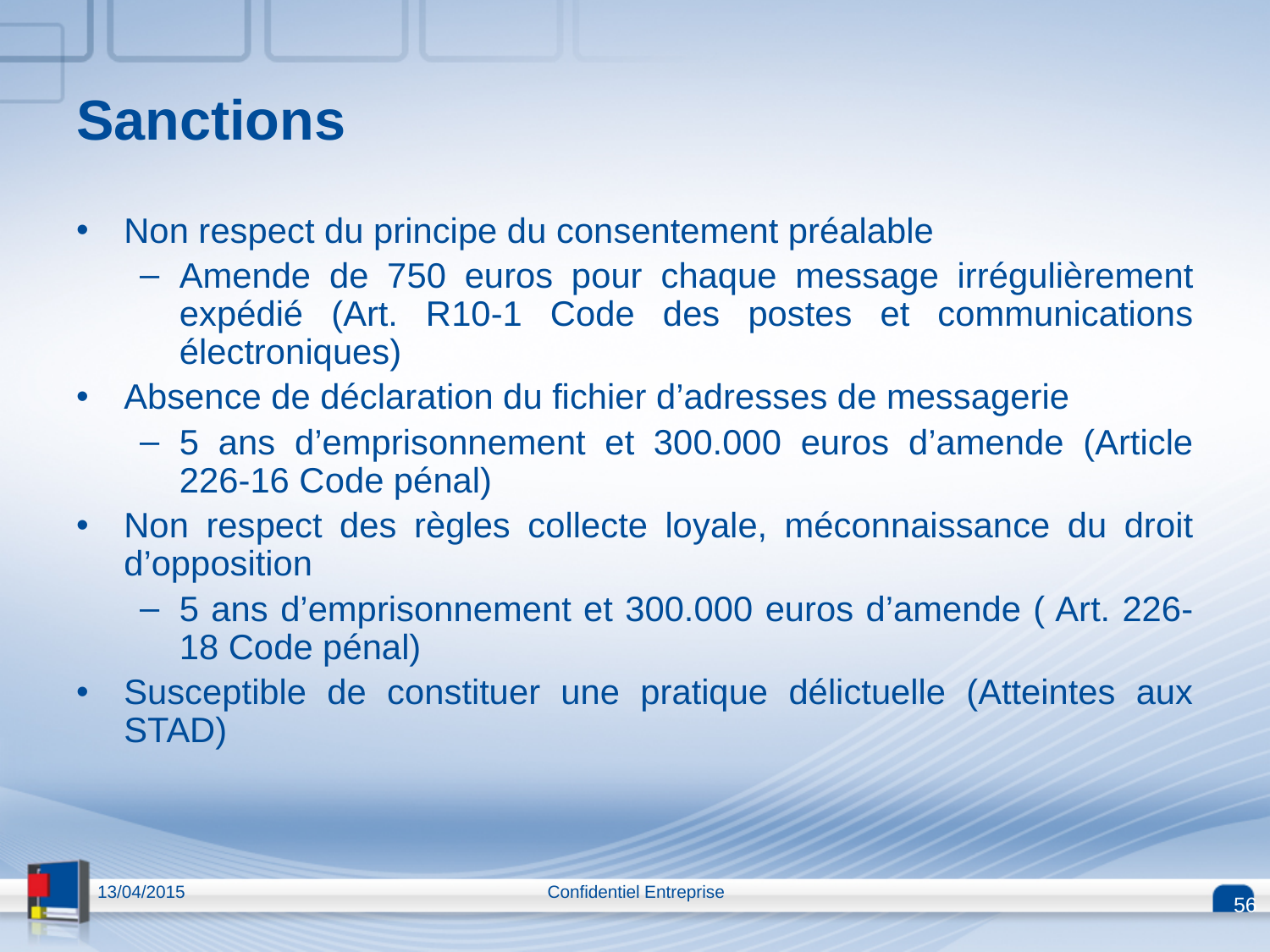

# Sanctions
Non respect du principe du consentement préalable
Amende de 750 euros pour chaque message irrégulièrement expédié (Art. R10-1 Code des postes et communications électroniques)
Absence de déclaration du fichier d’adresses de messagerie
5 ans d’emprisonnement et 300.000 euros d’amende (Article 226-16 Code pénal)
Non respect des règles collecte loyale, méconnaissance du droit d’opposition
5 ans d’emprisonnement et 300.000 euros d’amende ( Art. 226-18 Code pénal)
Susceptible de constituer une pratique délictuelle (Atteintes aux STAD)

13/04/2015
Confidentiel Entreprise
56